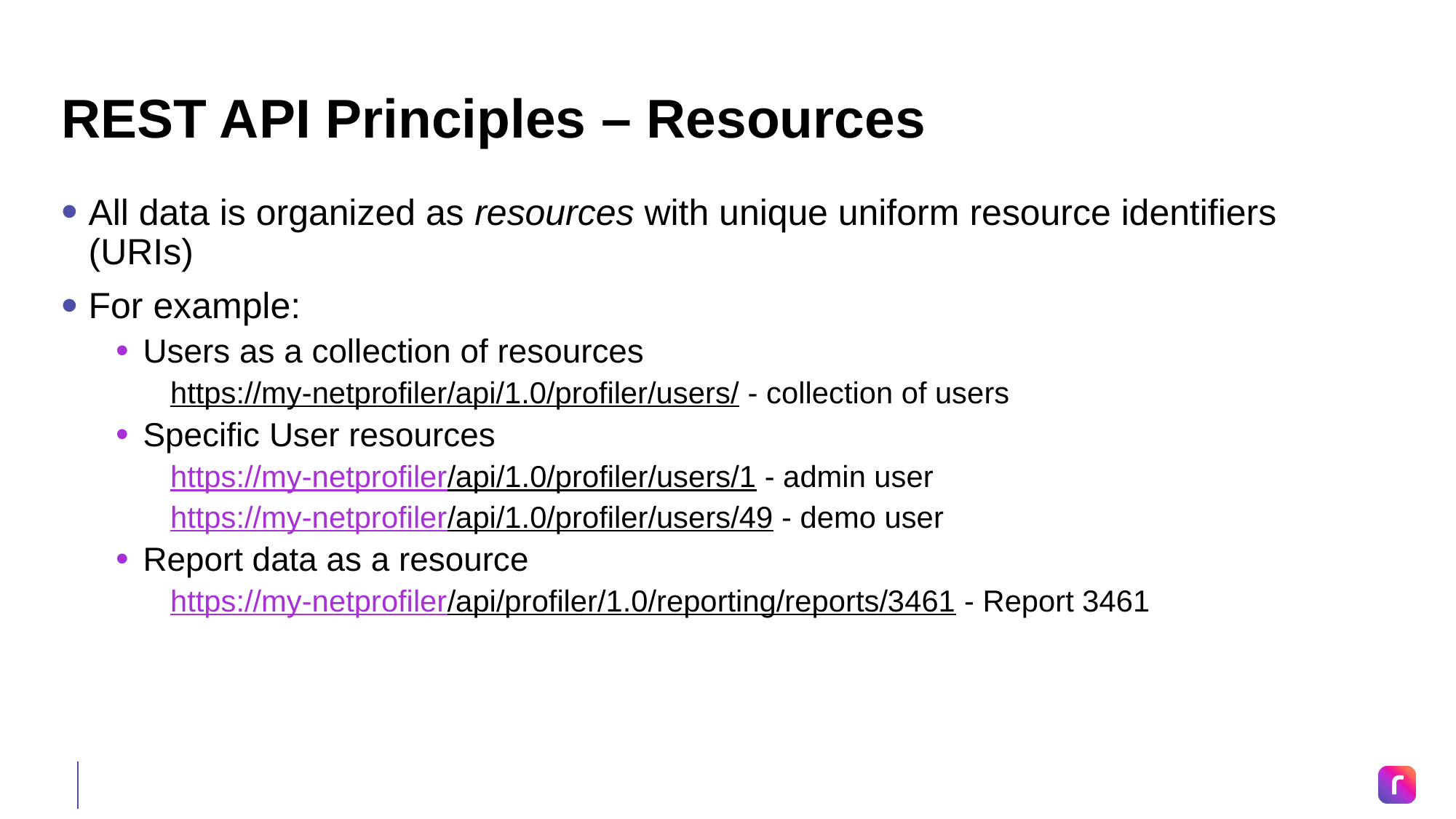

# REST API Principles – Resources
All data is organized as resources with unique uniform resource identifiers (URIs)
For example:
Users as a collection of resources
https://my-netprofiler/api/1.0/profiler/users/ - collection of users
Specific User resources
https://my-netprofiler/api/1.0/profiler/users/1 - admin user
https://my-netprofiler/api/1.0/profiler/users/49 - demo user
Report data as a resource
https://my-netprofiler/api/profiler/1.0/reporting/reports/3461 - Report 3461